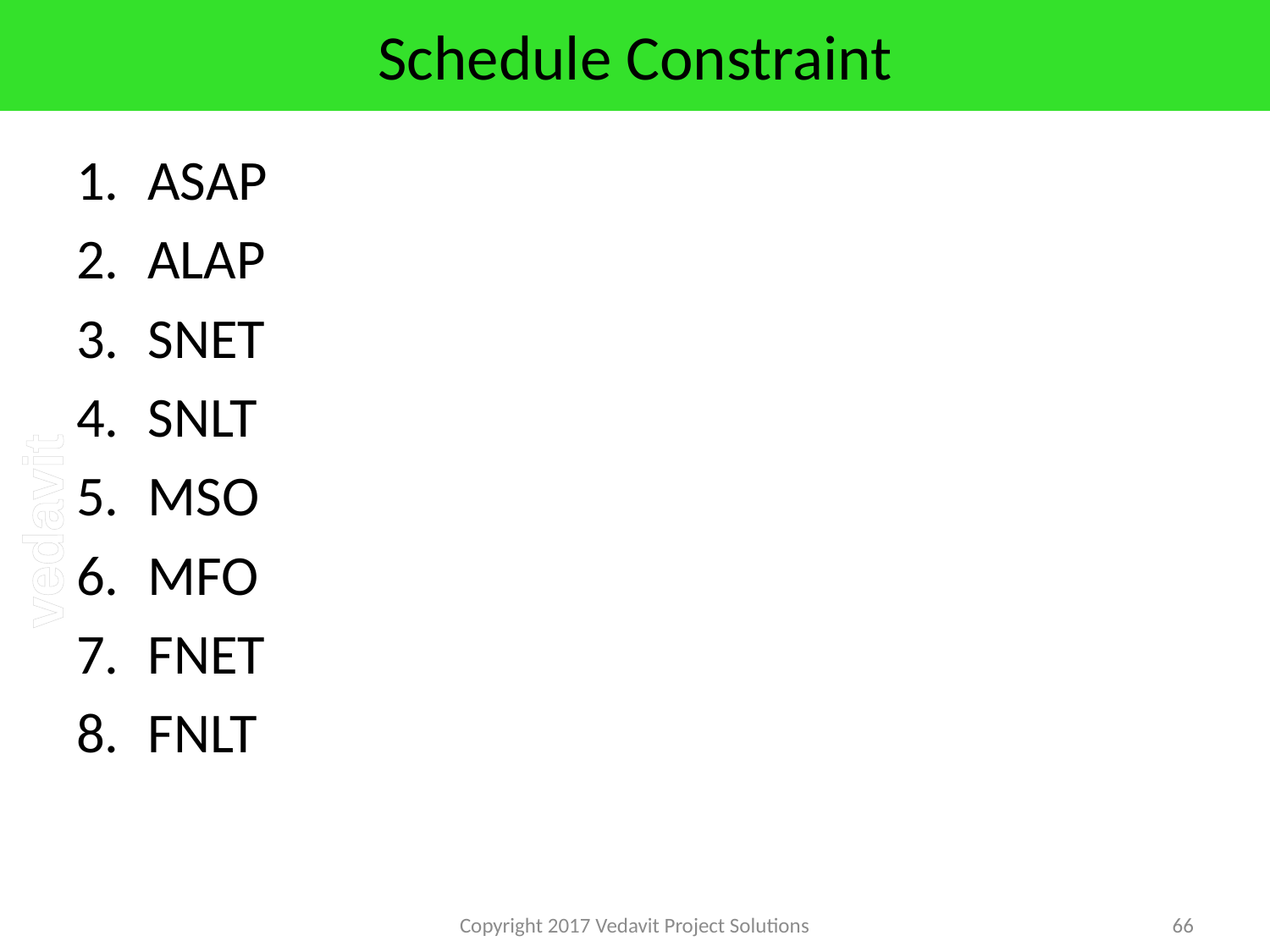

# Schedule Constraint
ASAP
ALAP
SNET
SNLT
MSO
MFO
FNET
FNLT
Copyright 2017 Vedavit Project Solutions
66